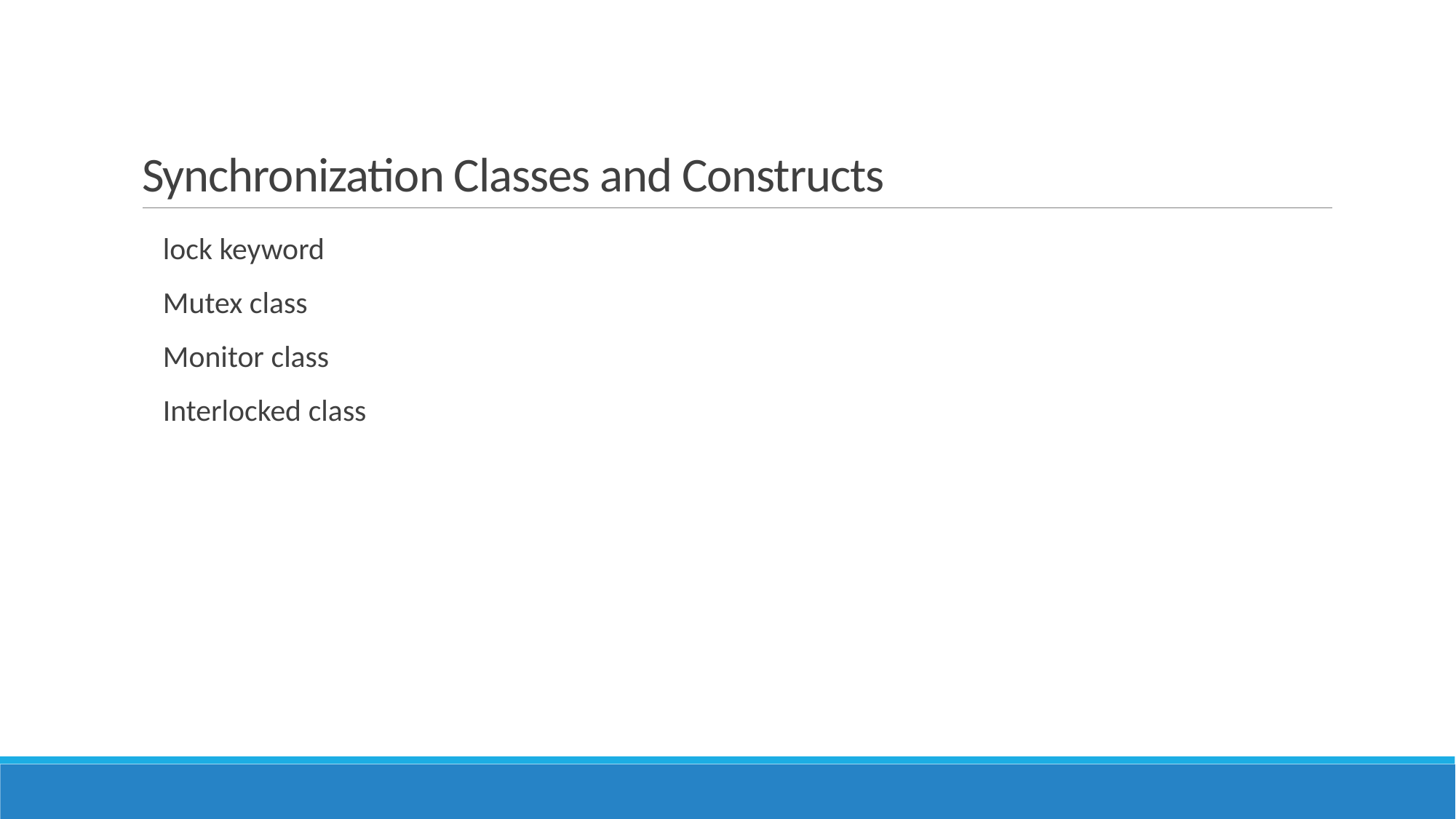

# Synchronization Classes and Constructs
lock keyword
Mutex class
Monitor class
Interlocked class